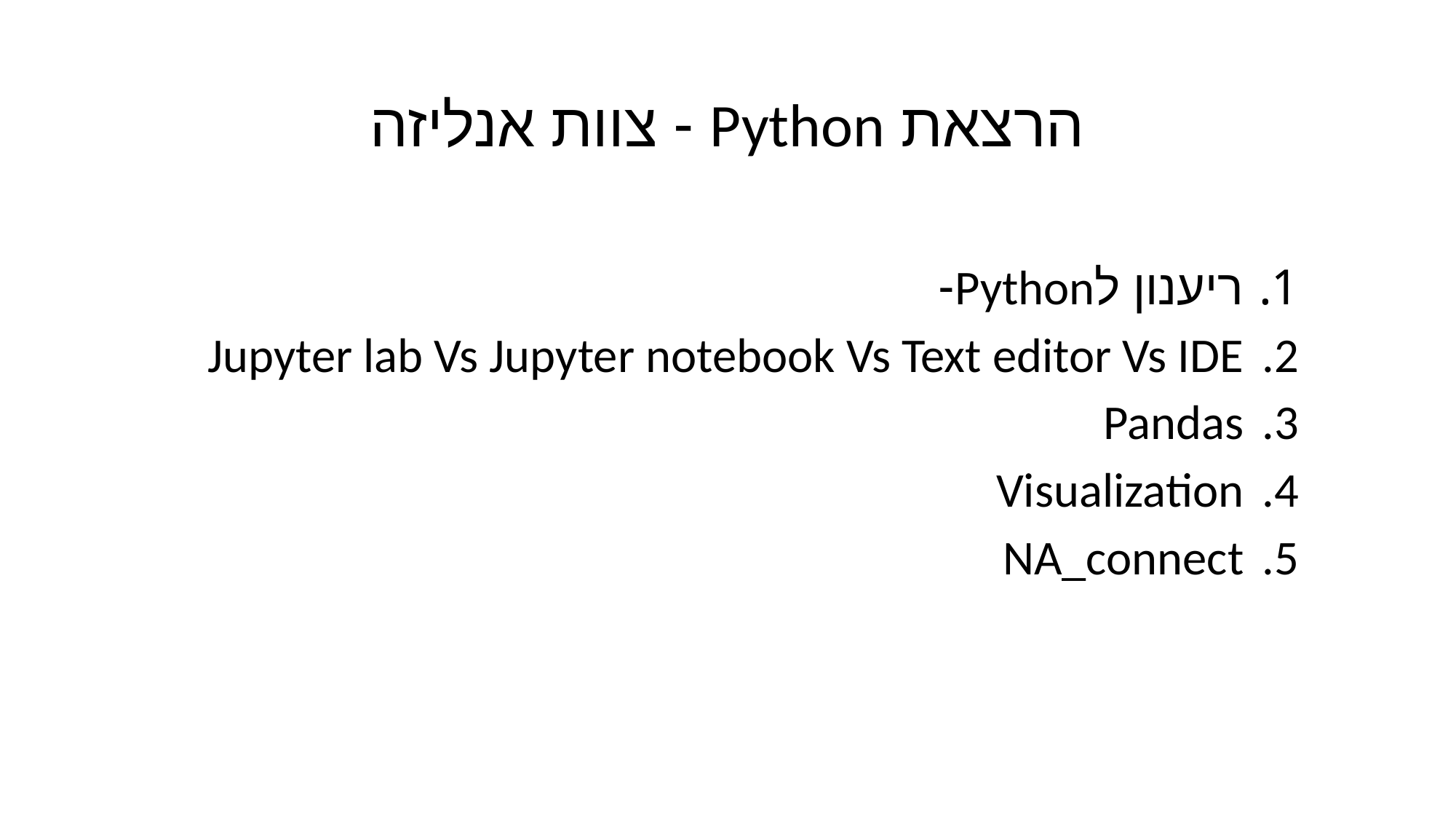

# הרצאת Python - צוות אנליזה
ריענון לPython-
Jupyter lab Vs Jupyter notebook Vs Text editor Vs IDE
Pandas
Visualization
NA_connect